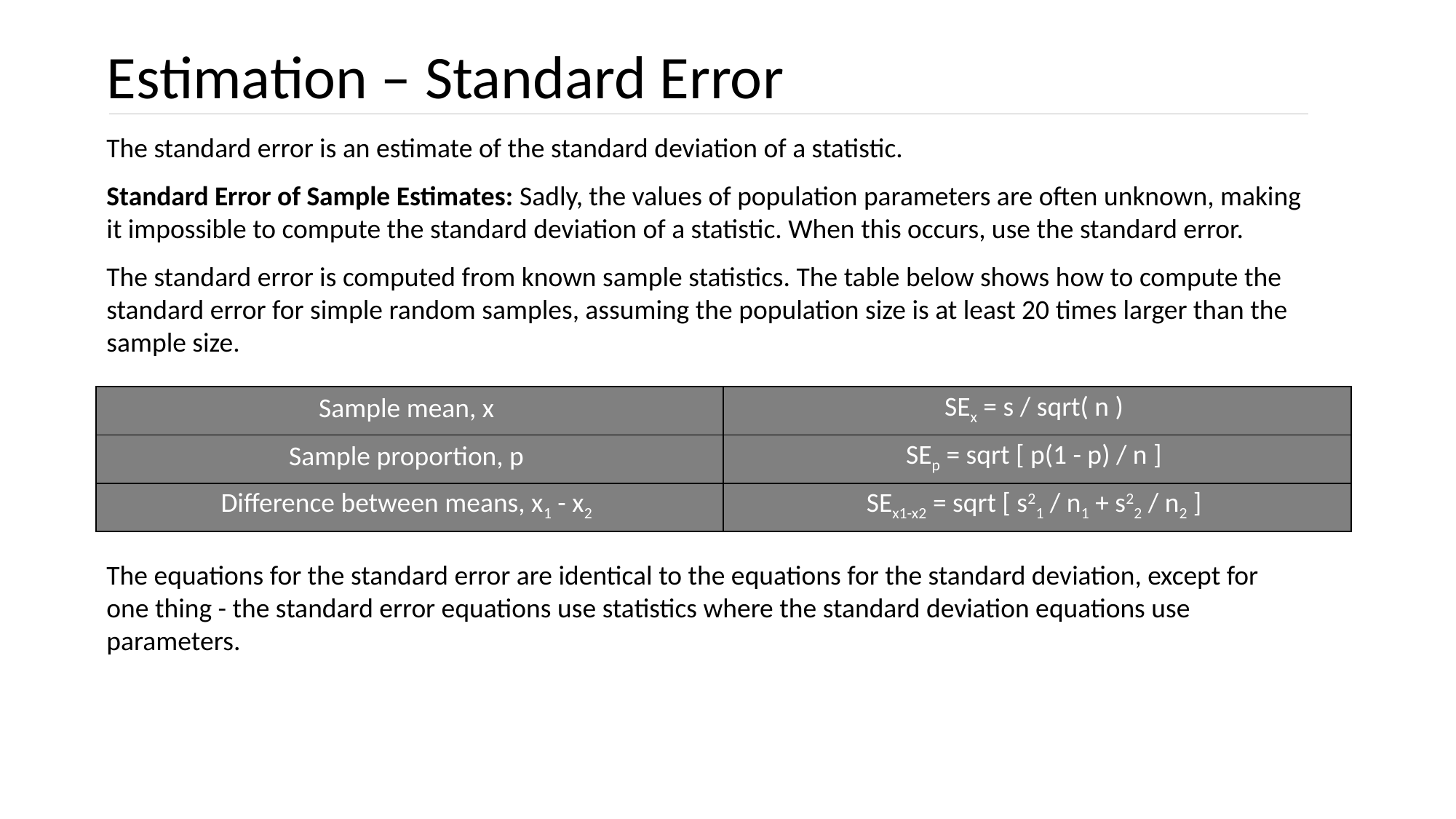

# Estimation – Standard Error
The standard error is an estimate of the standard deviation of a statistic.
Standard Error of Sample Estimates: Sadly, the values of population parameters are often unknown, making it impossible to compute the standard deviation of a statistic. When this occurs, use the standard error.
The standard error is computed from known sample statistics. The table below shows how to compute the standard error for simple random samples, assuming the population size is at least 20 times larger than the sample size.
| Sample mean, x | SEx = s / sqrt( n ) |
| --- | --- |
| Sample proportion, p | SEp = sqrt [ p(1 - p) / n ] |
| Difference between means, x1 - x2 | SEx1-x2 = sqrt [ s21 / n1 + s22 / n2 ] |
The equations for the standard error are identical to the equations for the standard deviation, except for one thing - the standard error equations use statistics where the standard deviation equations use parameters.